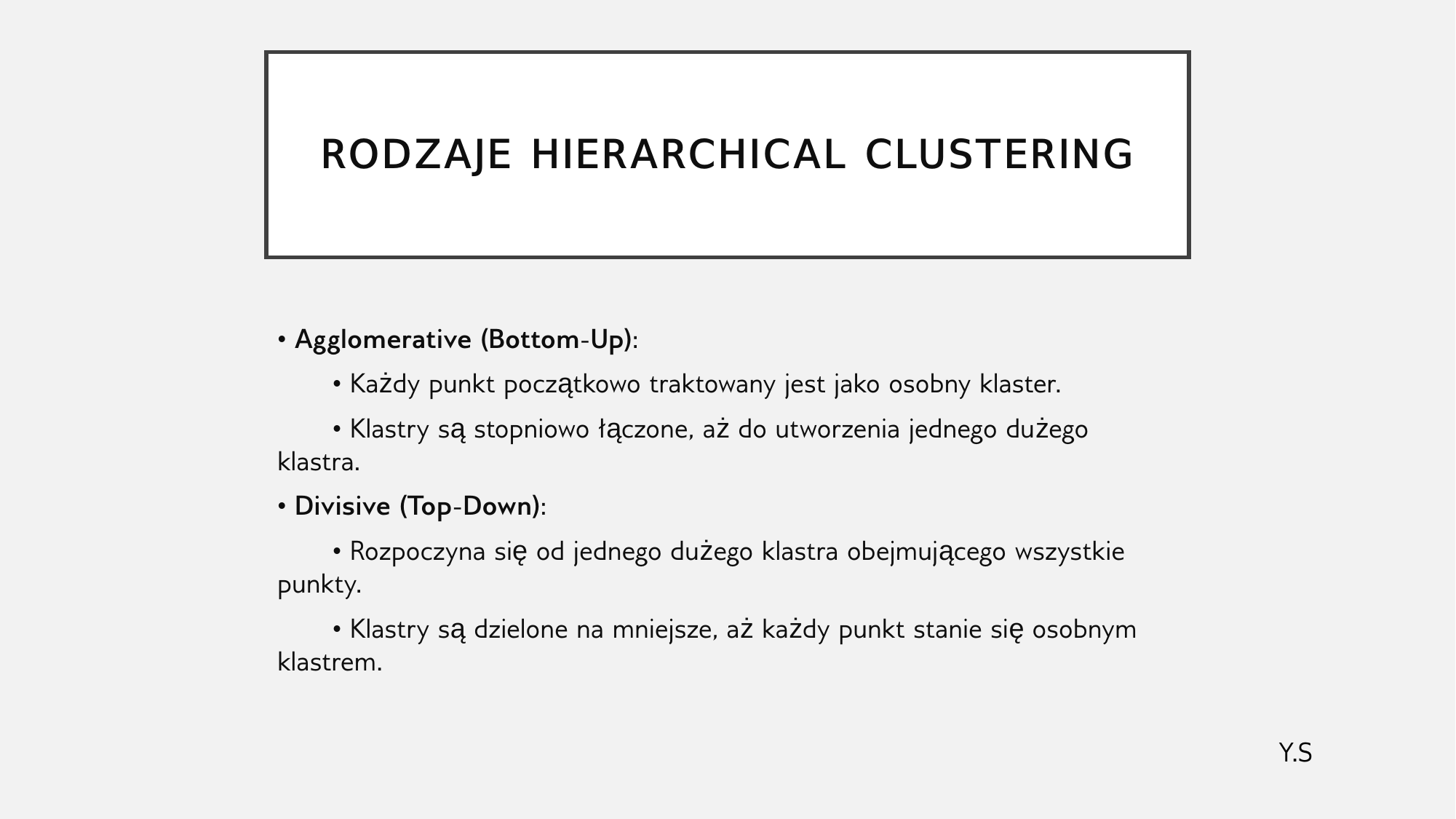

# Rodzaje Hierarchical Clustering
• Agglomerative (Bottom-Up):
  • Każdy punkt początkowo traktowany jest jako osobny klaster.
  • Klastry są stopniowo łączone, aż do utworzenia jednego dużego klastra.
• Divisive (Top-Down):
  • Rozpoczyna się od jednego dużego klastra obejmującego wszystkie punkty.
  • Klastry są dzielone na mniejsze, aż każdy punkt stanie się osobnym klastrem.

Y.S